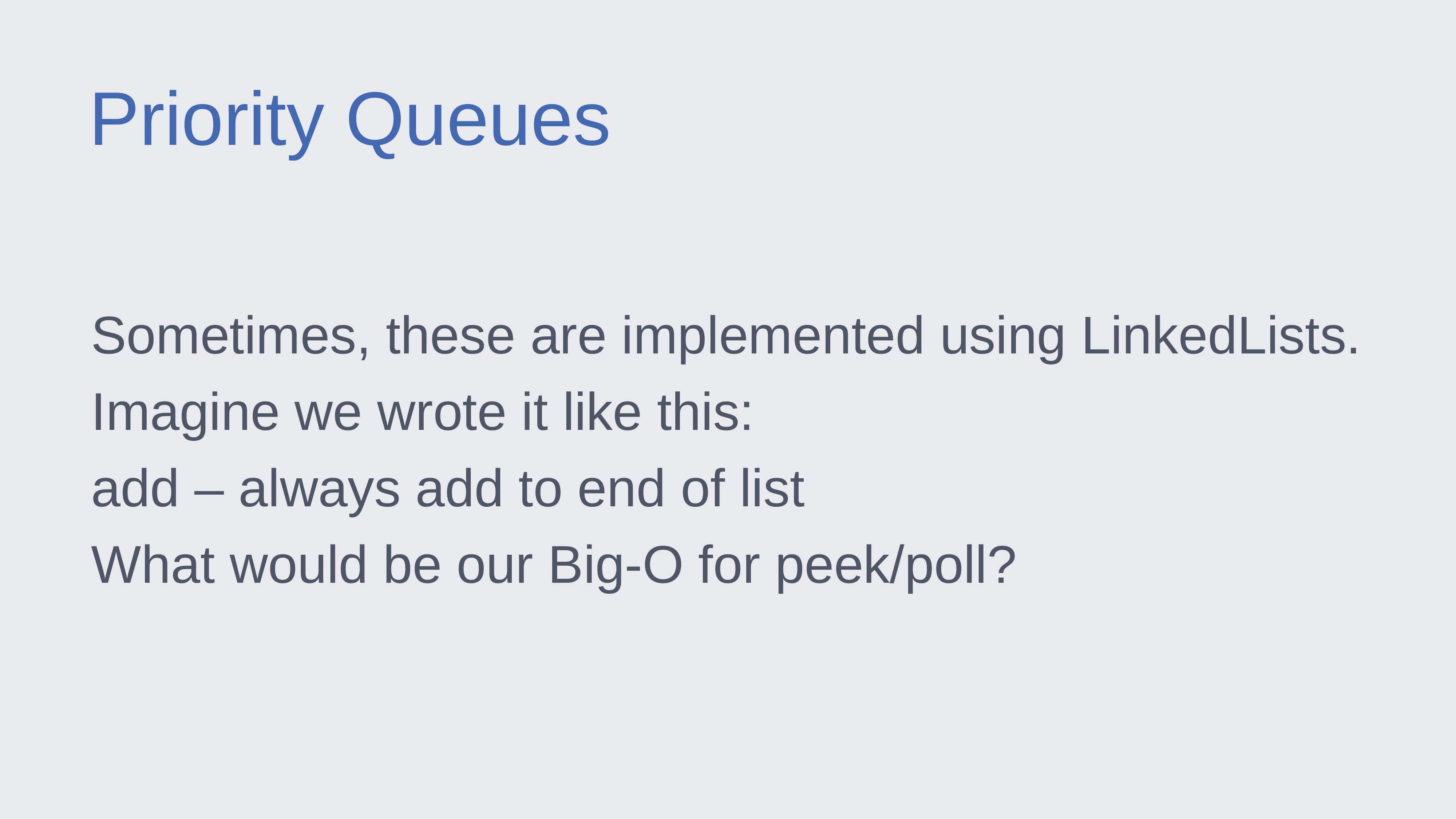

Priority Queues

Sometimes, these are implemented using LinkedLists.
Imagine we wrote it like this:
add – always add to end of list
What would be our Big-O for peek/poll?